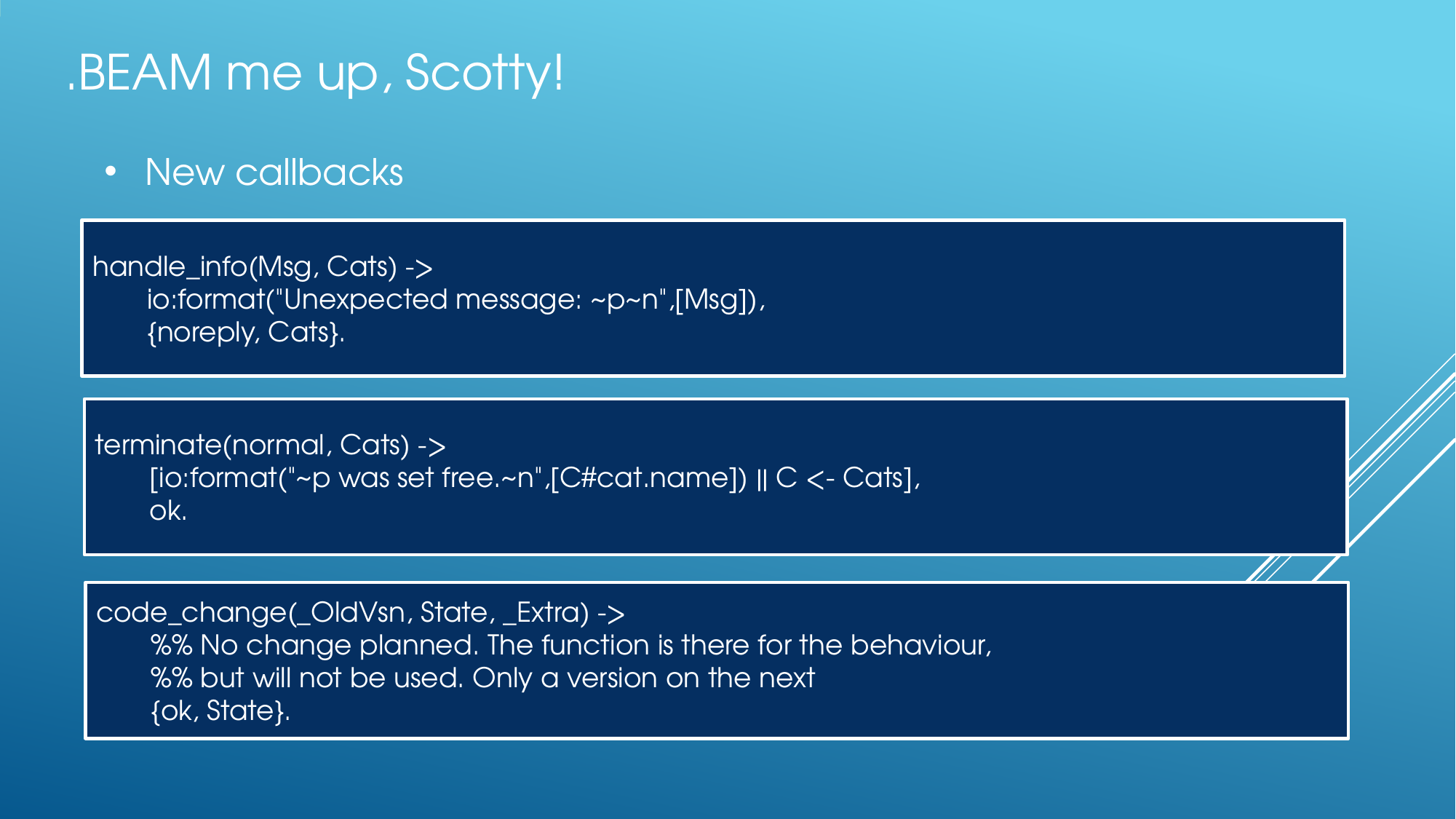

.BEAM me up, Scotty!
New callbacks
handle_info(Msg, Cats) ->
io:format("Unexpected message: ~p~n",[Msg]),
{noreply, Cats}.
terminate(normal, Cats) ->
[io:format("~p was set free.~n",[C#cat.name]) || C <- Cats],
ok.
code_change(_OldVsn, State, _Extra) ->
%% No change planned. The function is there for the behaviour,
%% but will not be used. Only a version on the next
{ok, State}.